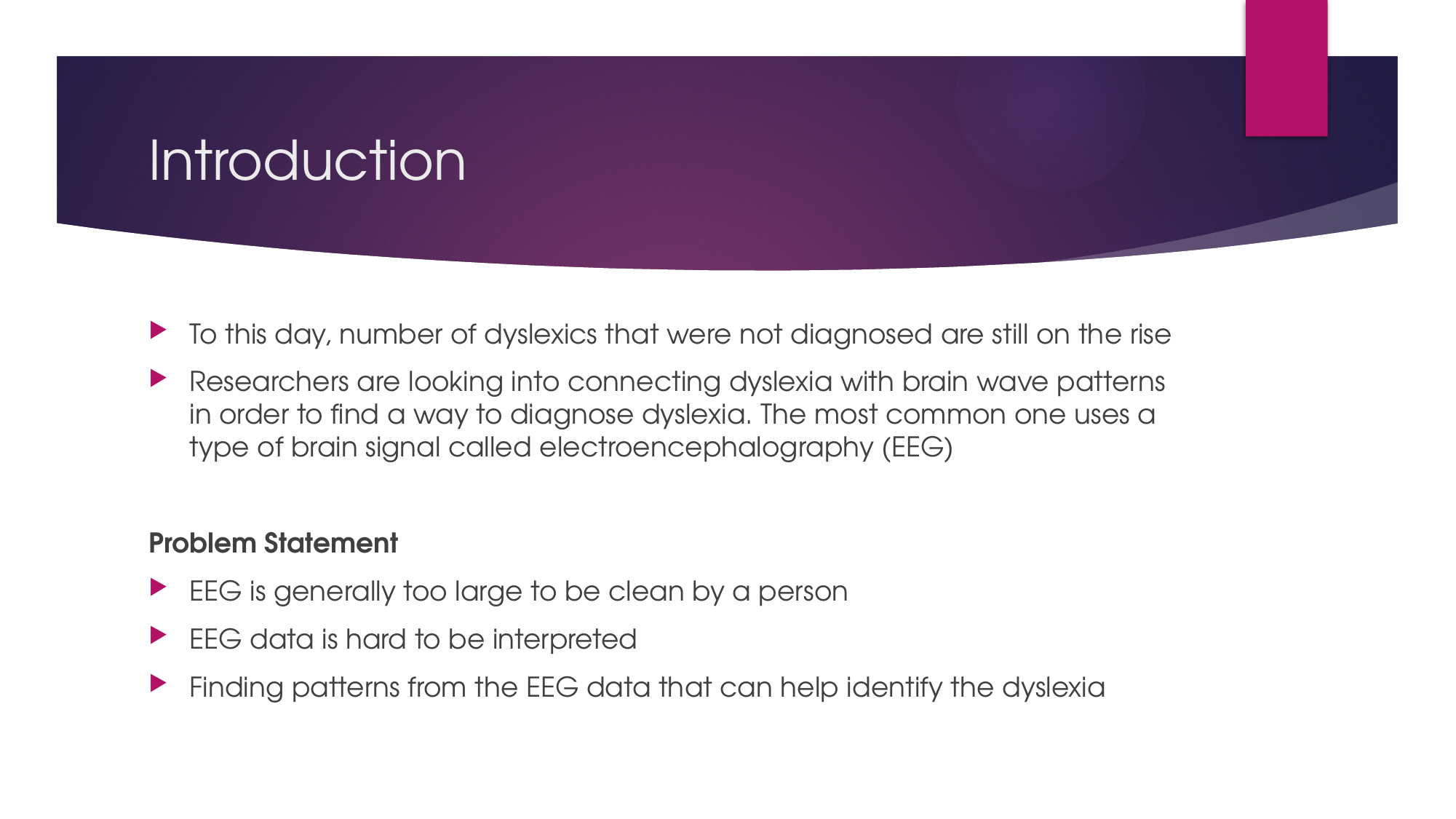

# Introduction
To this day, number of dyslexics that were not diagnosed are still on the rise
Researchers are looking into connecting dyslexia with brain wave patterns in order to find a way to diagnose dyslexia. The most common one uses a type of brain signal called electroencephalography (EEG)

Problem Statement
EEG is generally too large to be clean by a person
EEG data is hard to be interpreted
Finding patterns from the EEG data that can help identify the dyslexia